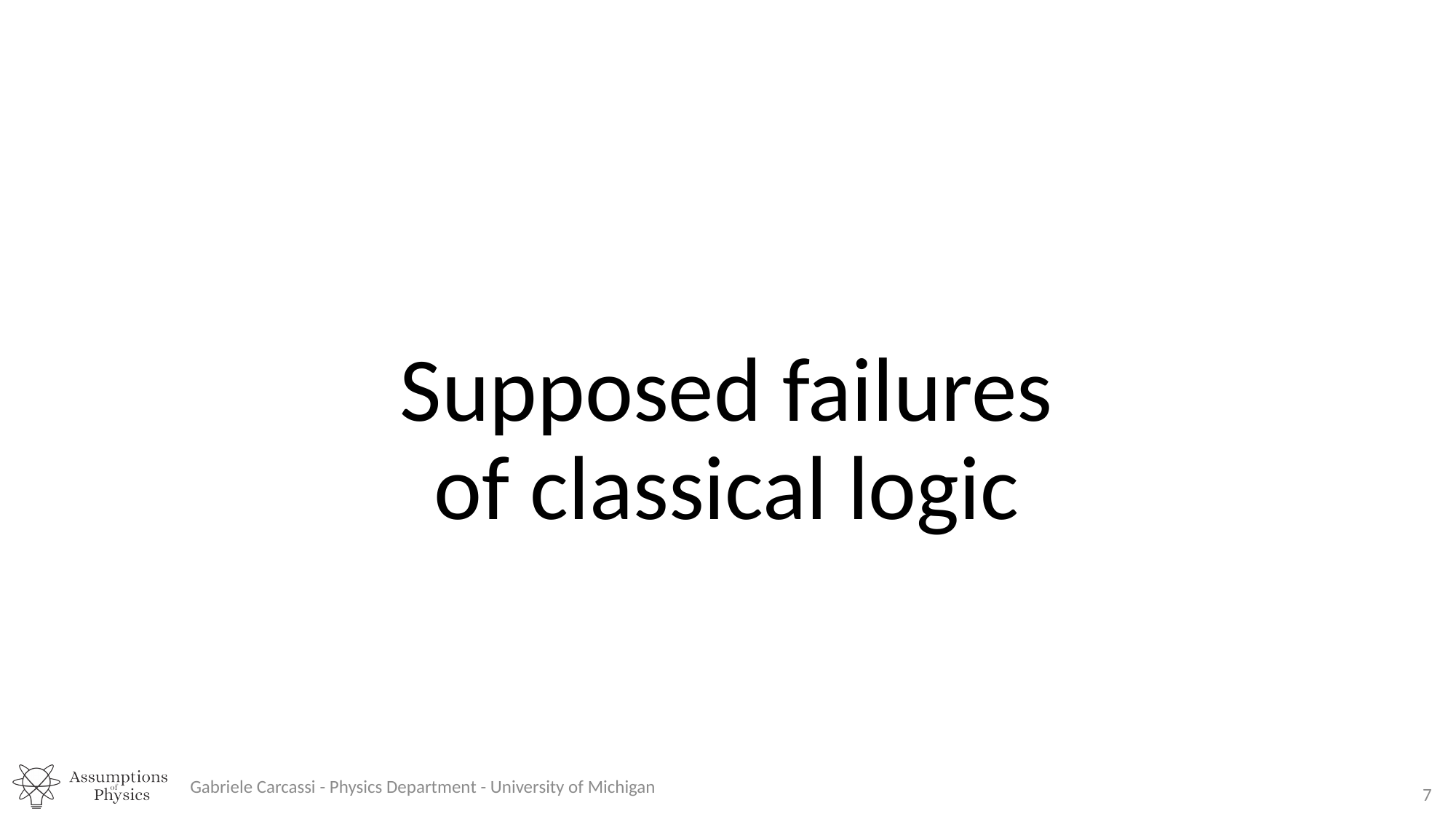

# Supposed failures of classical logic

Gabriele Carcassi - Physics Department - University of Michigan
7